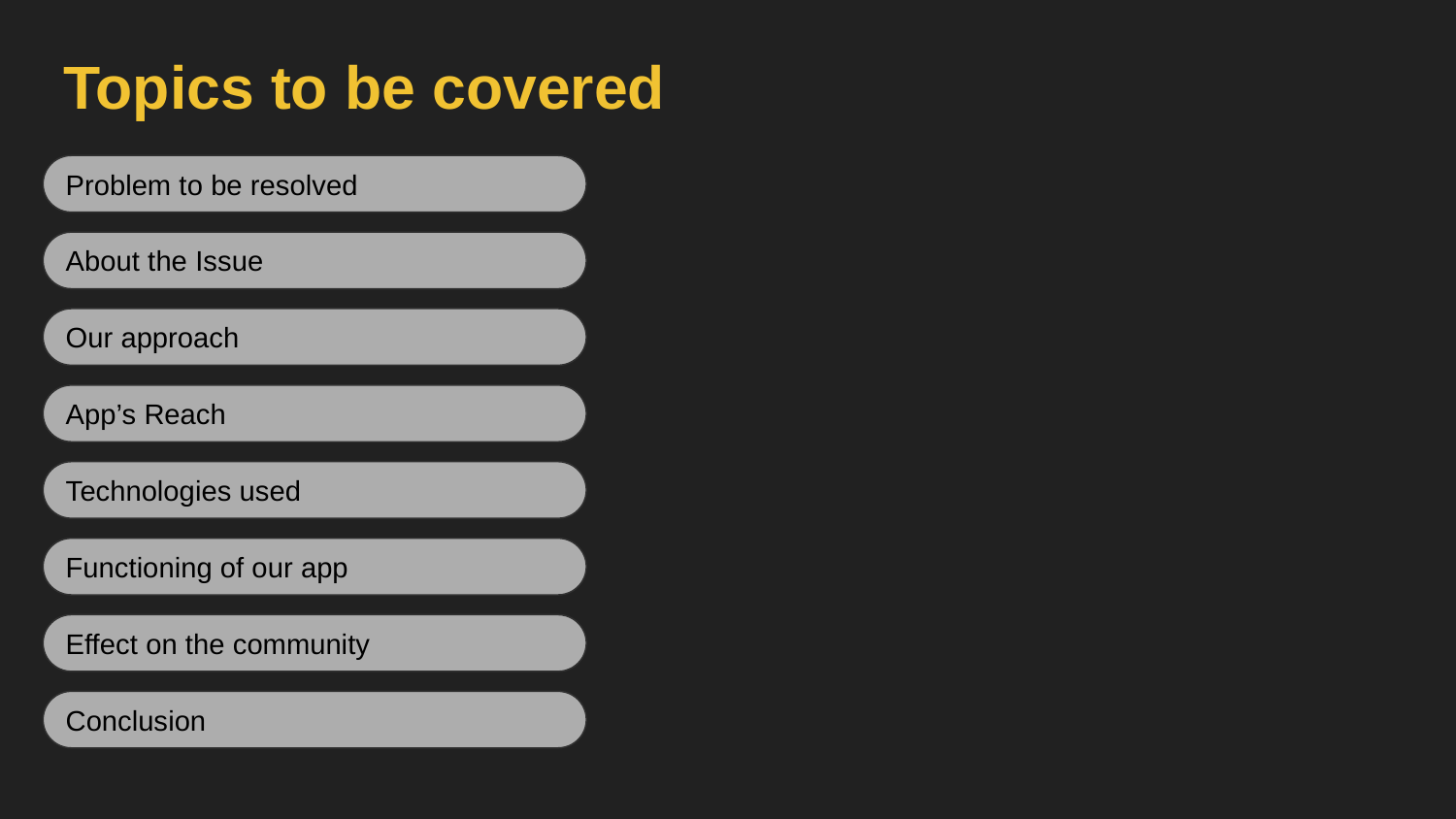

Topics to be covered
Problem to be resolved
About the Issue
Our approach
App’s Reach
Technologies used
Functioning of our app
Effect on the community
Conclusion